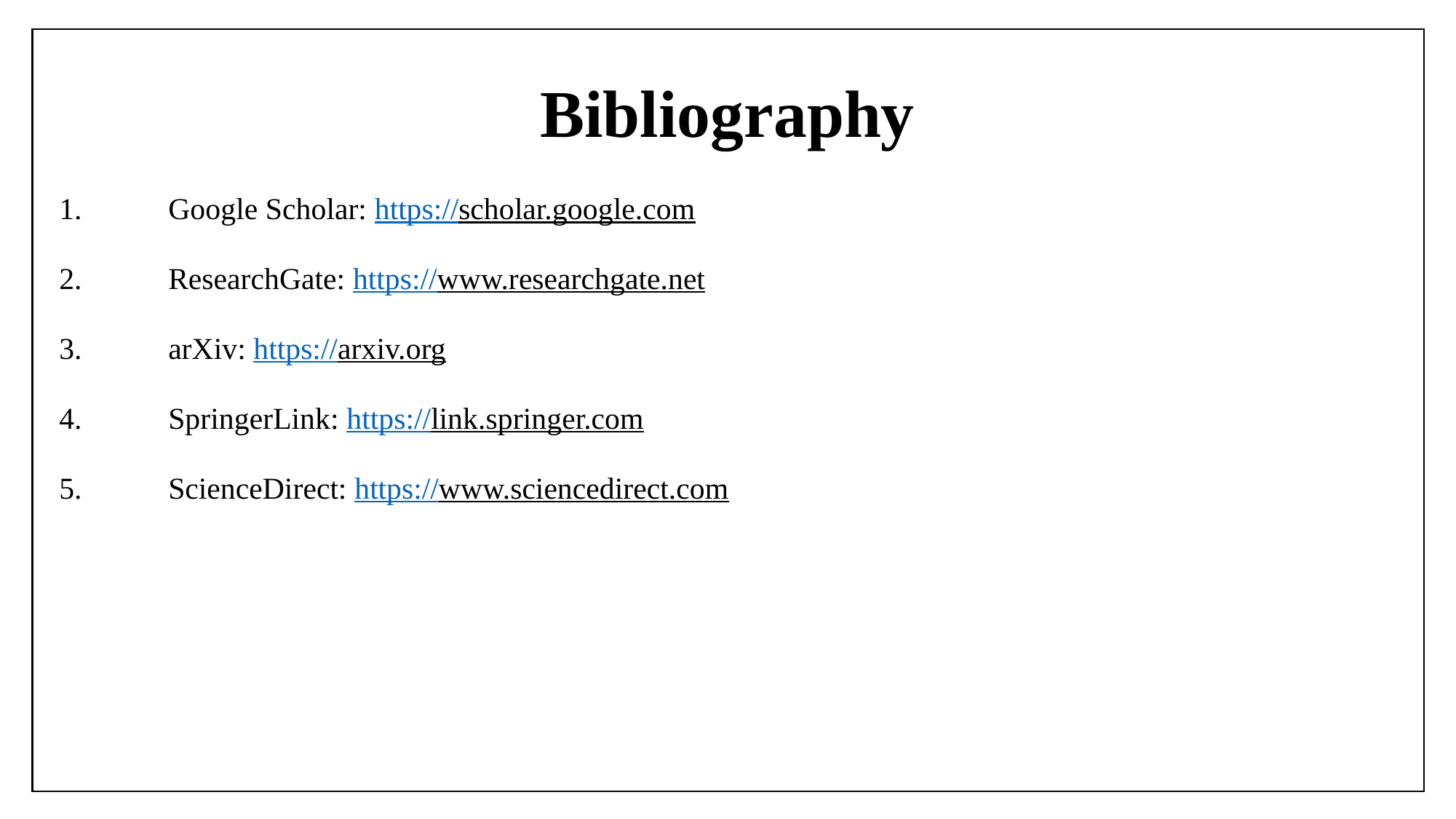

# Bibliography
1.	Google Scholar: https://scholar.google.com
2.	ResearchGate: https://www.researchgate.net
3.	arXiv: https://arxiv.org
4.	SpringerLink: https://link.springer.com
5.	ScienceDirect: https://www.sciencedirect.com